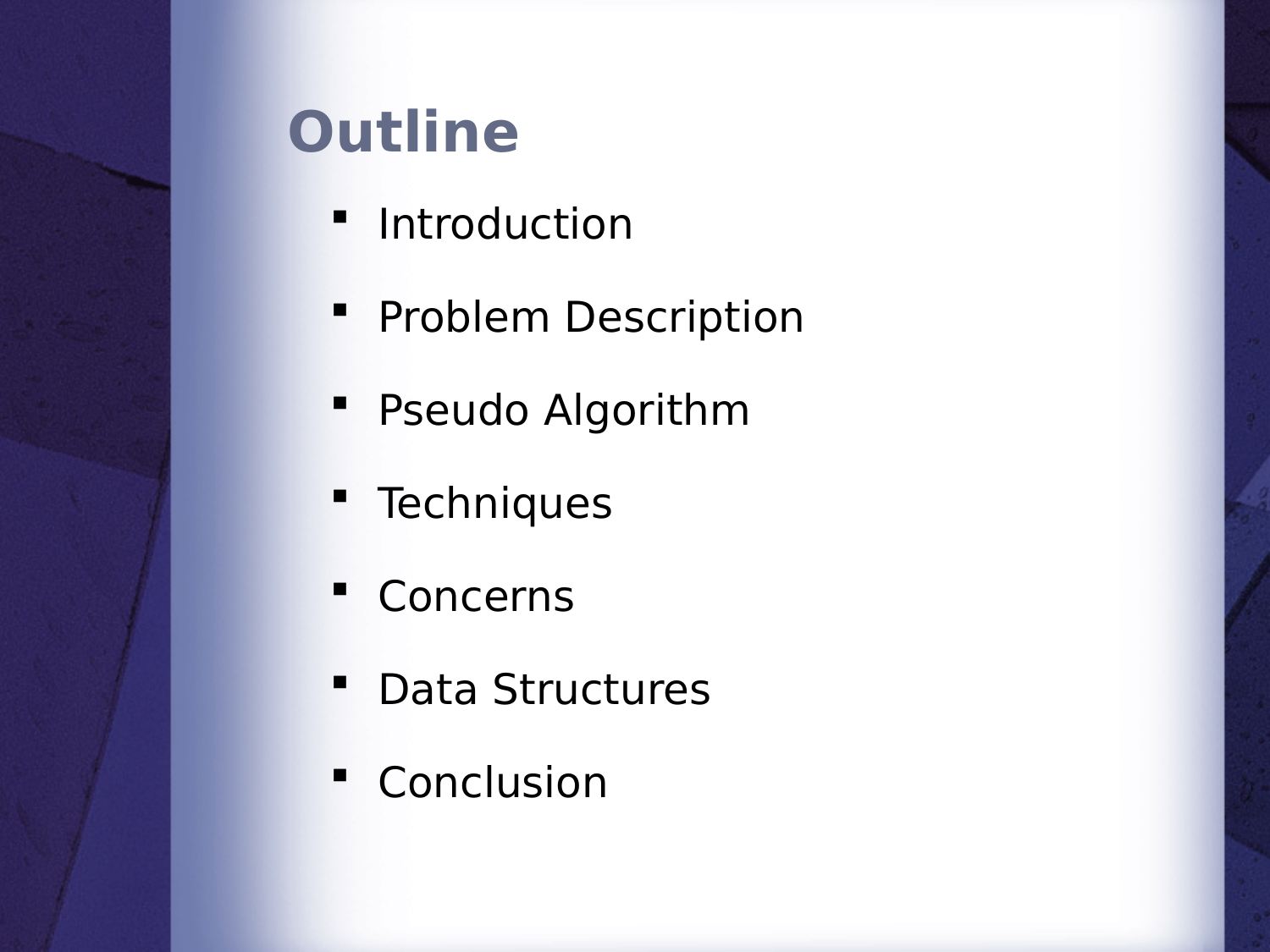

# Outline
Introduction
Problem Description
Pseudo Algorithm
Techniques
Concerns
Data Structures
Conclusion